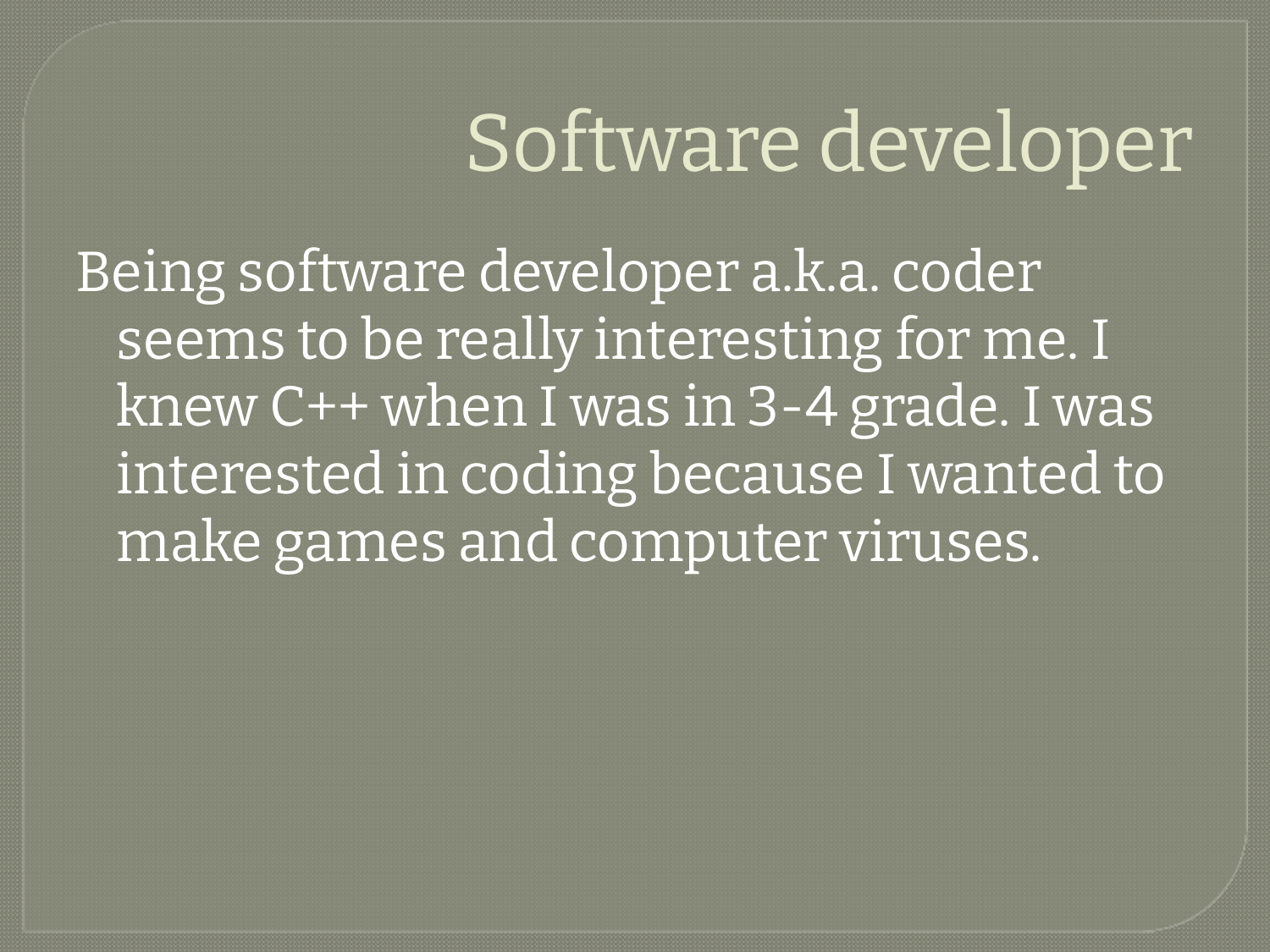

# Software developer
Being software developer a.k.a. coder seems to be really interesting for me. I knew C++ when I was in 3-4 grade. I was interested in coding because I wanted to make games and computer viruses.